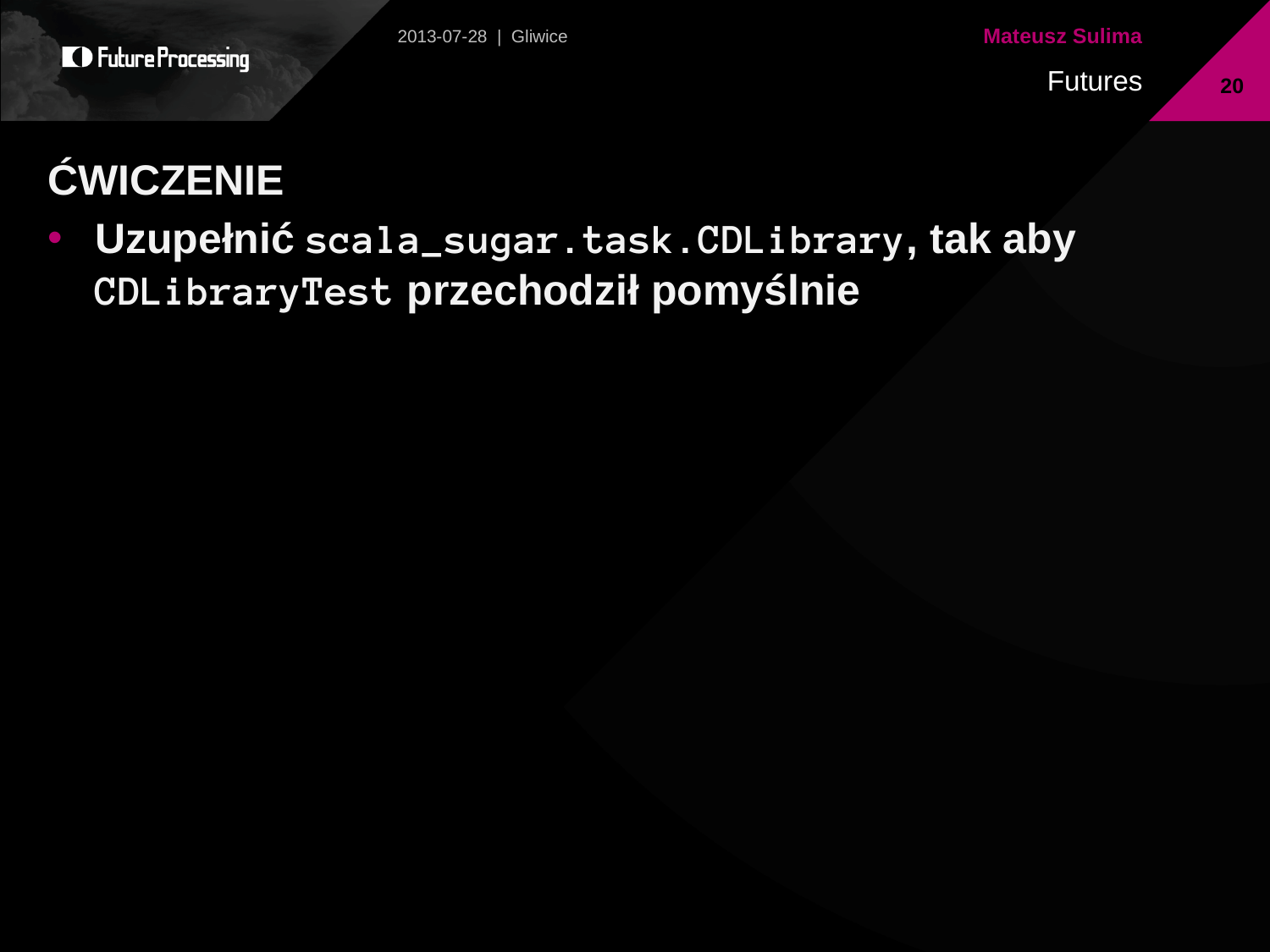

2013-07-28  |  Gliwice
20
ĆWICZENIE
Uzupełnić scala_sugar.task.CDLibrary, tak aby CDLibraryTest przechodził pomyślnie